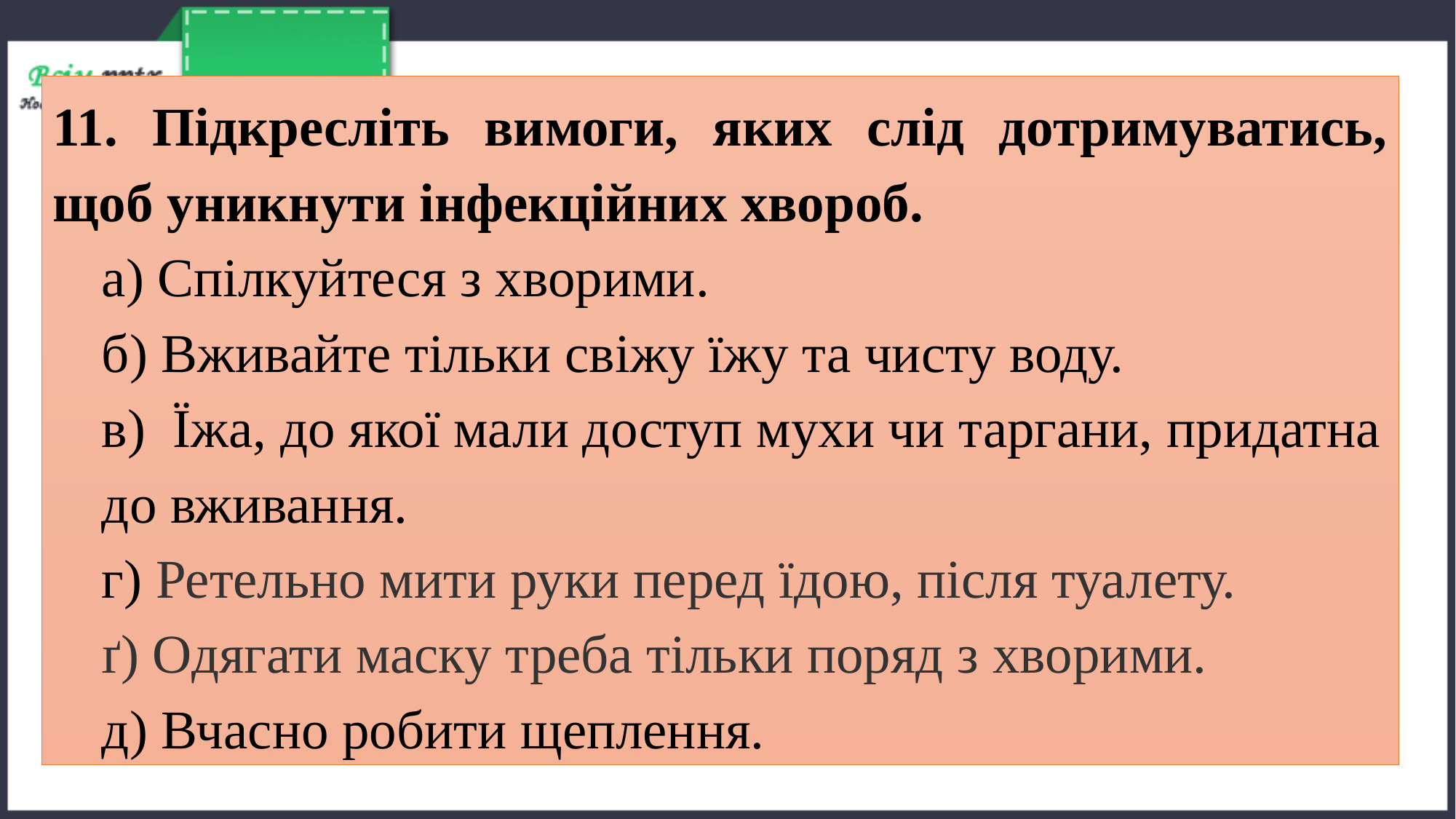

11. Підкресліть вимоги, яких слід дотримуватись, щоб уникнути інфекційних хвороб.
а) Спілкуйтеся з хворими.
б) Вживайте тільки свіжу їжу та чисту воду.
в)  Їжа, до якої мали доступ мухи чи таргани, придатна до вживання.
г) Ретельно мити руки перед їдою, після туалету.
ґ) Одягати маску треба тільки поряд з хворими.
д) Вчасно робити щеплення.